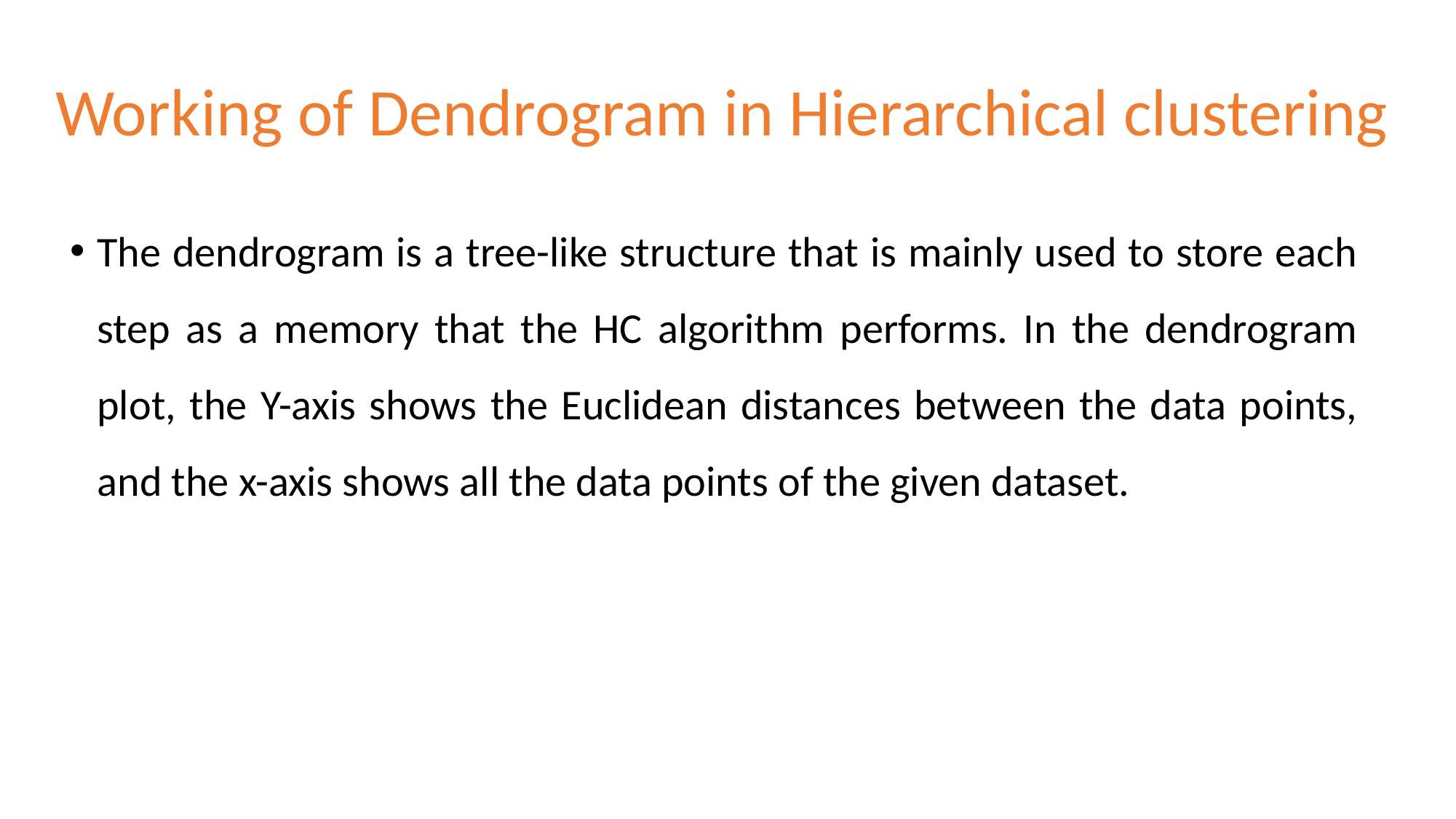

# Working of Dendrogram in Hierarchical clustering
The dendrogram is a tree-like structure that is mainly used to store each step as a memory that the HC algorithm performs. In the dendrogram plot, the Y-axis shows the Euclidean distances between the data points, and the x-axis shows all the data points of the given dataset.